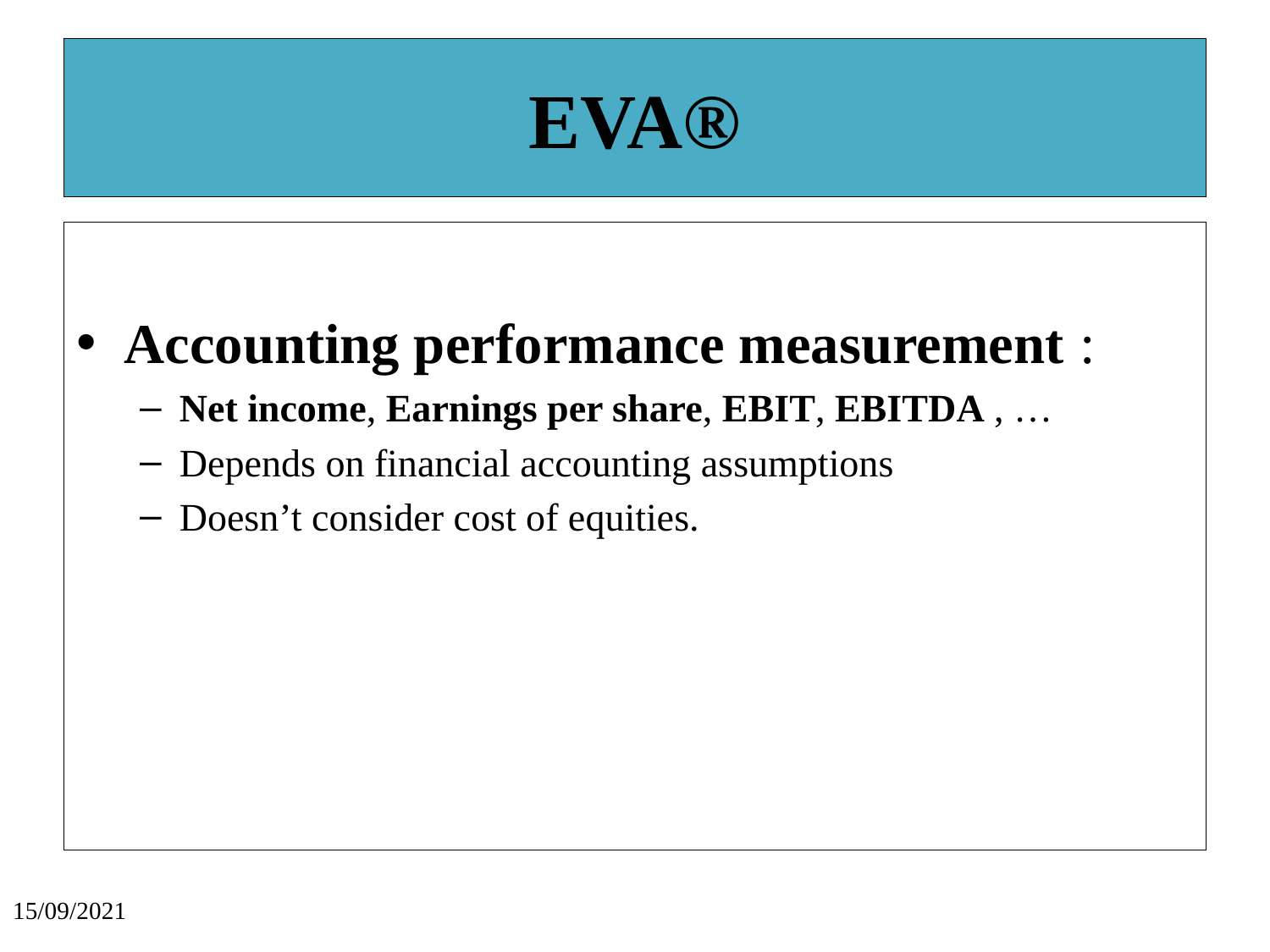

# EVA®

Accounting performance measurement :
Net income, Earnings per share, EBIT, EBITDA , …
Depends on financial accounting assumptions
Doesn’t consider cost of equities.
15/09/2021